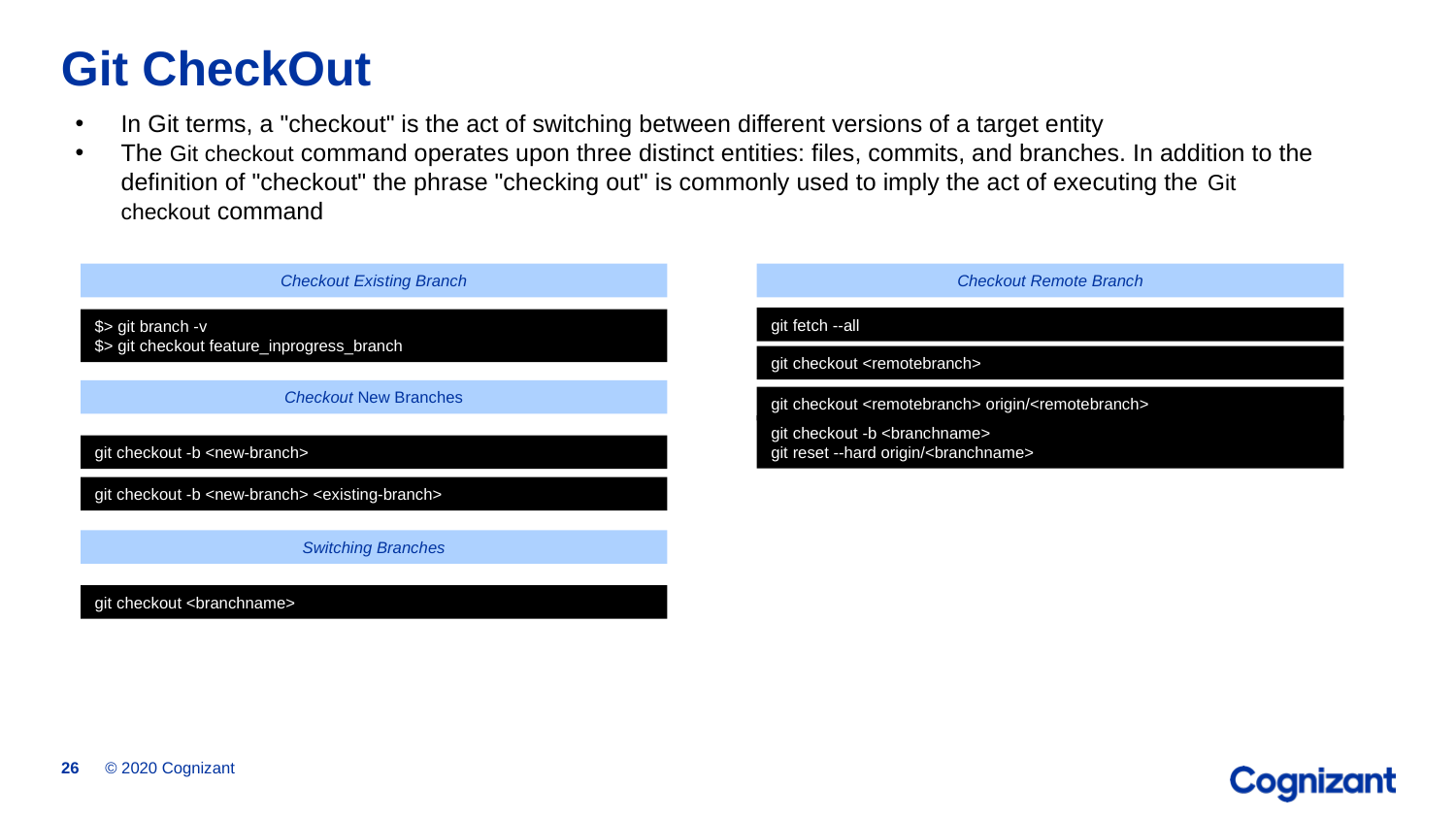

# Git CheckOut
In Git terms, a "checkout" is the act of switching between different versions of a target entity
The Git checkout command operates upon three distinct entities: files, commits, and branches. In addition to the definition of "checkout" the phrase "checking out" is commonly used to imply the act of executing the Git checkout command

Checkout Existing Branch
Checkout Remote Branch
git fetch --all
$> git branch -v
$> git checkout feature_inprogress_branch
git checkout <remotebranch>
Checkout New Branches
git checkout <remotebranch> origin/<remotebranch>
git checkout -b <branchname>
git reset --hard origin/<branchname>
git checkout -b <new-branch>
git checkout -b <new-branch> <existing-branch>
Switching Branches
git checkout <branchname>
© 2020 Cognizant
26